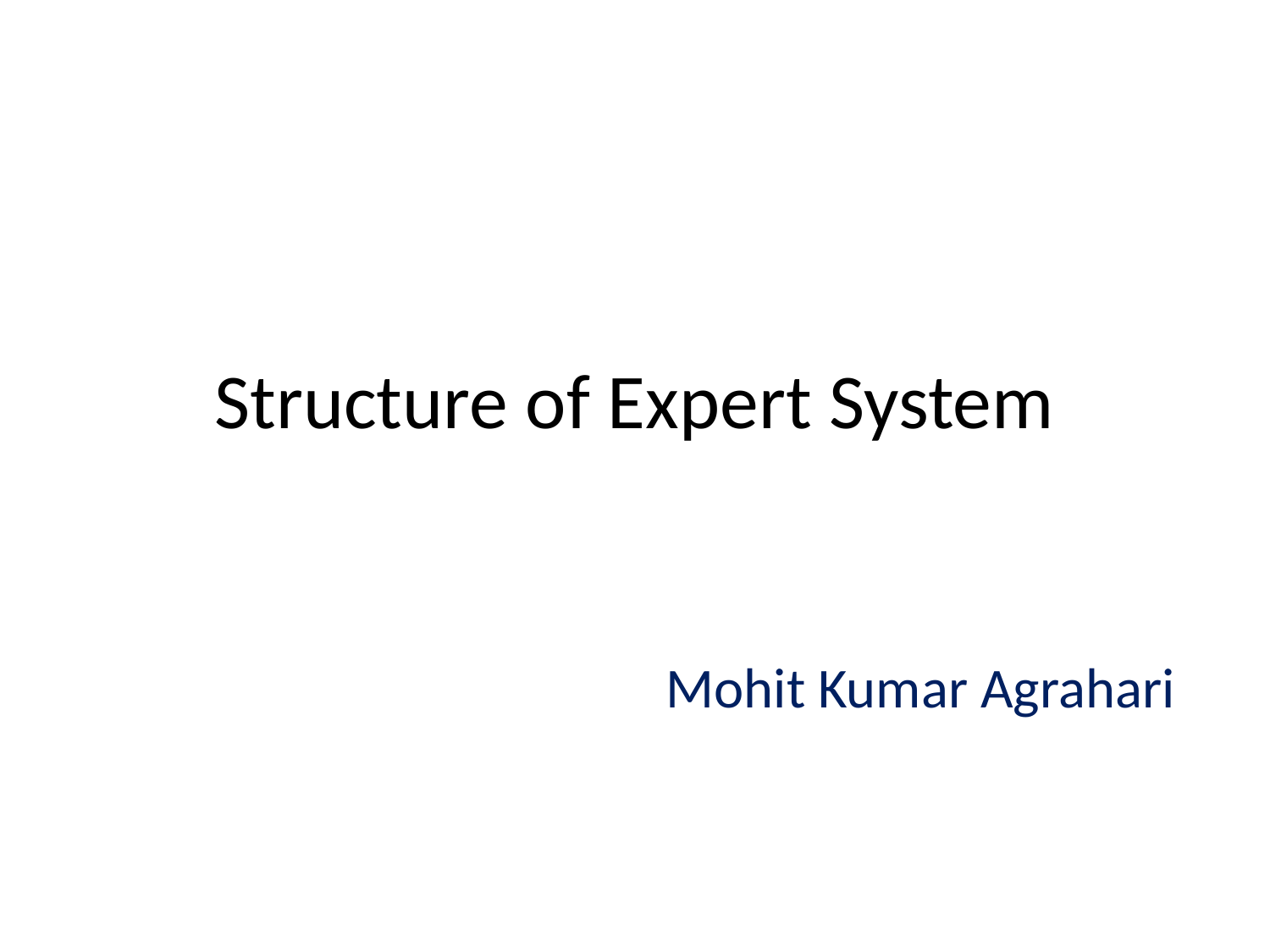

# Structure of Expert System
		Mohit Kumar Agrahari